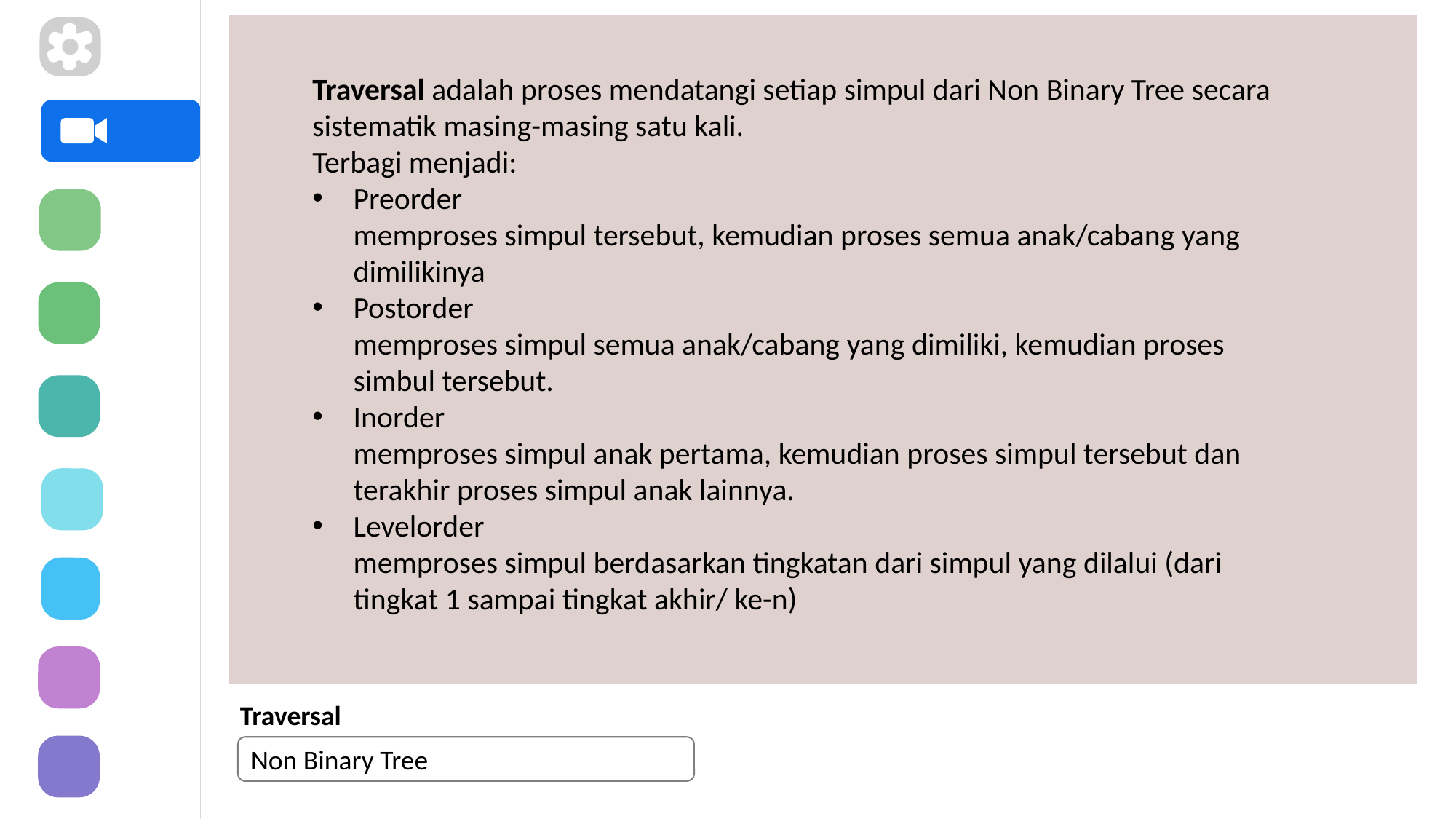

Traversal adalah proses mendatangi setiap simpul dari Non Binary Tree secara sistematik masing-masing satu kali.
Terbagi menjadi:
Preorder
memproses simpul tersebut, kemudian proses semua anak/cabang yang dimilikinya
Postorder
memproses simpul semua anak/cabang yang dimiliki, kemudian proses simbul tersebut.
Inorder
memproses simpul anak pertama, kemudian proses simpul tersebut dan terakhir proses simpul anak lainnya.
Levelorder
memproses simpul berdasarkan tingkatan dari simpul yang dilalui (dari tingkat 1 sampai tingkat akhir/ ke-n)

Traversal

Non Binary Tree